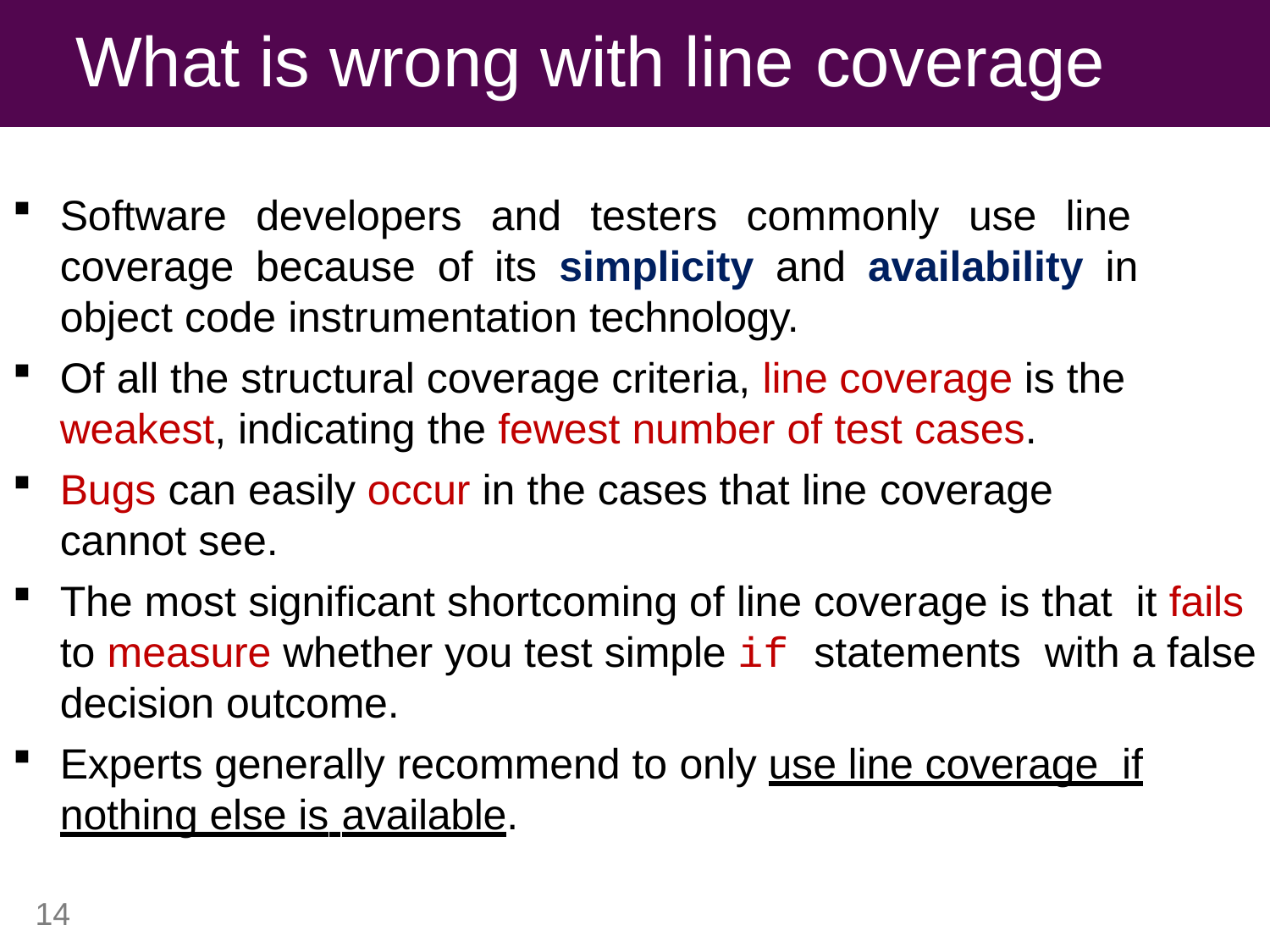

# What is wrong with line coverage
Software developers and testers commonly use line  coverage because of its simplicity and availability in  object code instrumentation technology.
Of all the structural coverage criteria, line coverage is the  weakest, indicating the fewest number of test cases.
Bugs can easily occur in the cases that line coverage
cannot see.
The most significant shortcoming of line coverage is that  it fails to measure whether you test simple if statements  with a false decision outcome.
Experts generally recommend to only use line coverage  if nothing else is available.

14